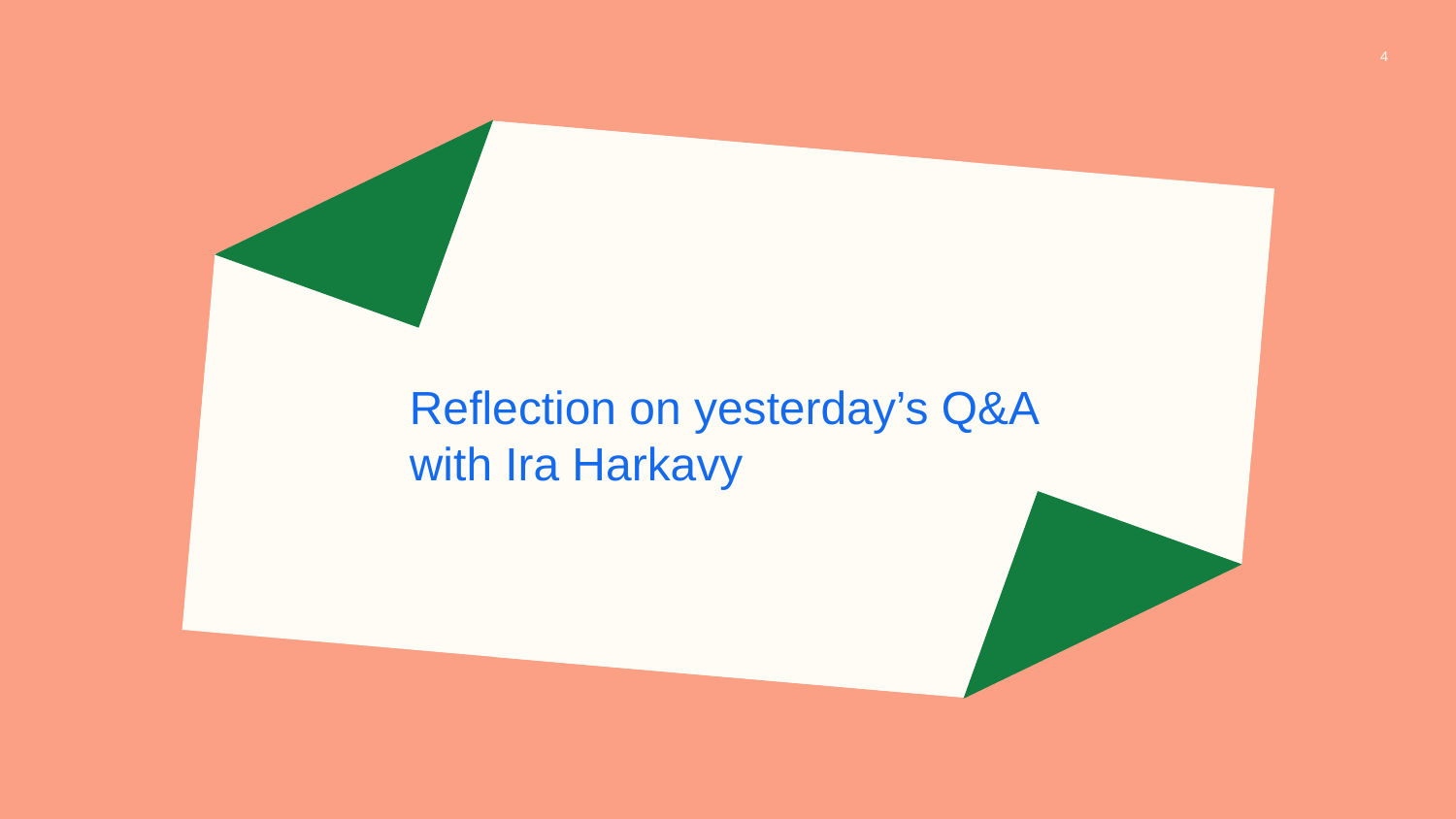

4
# Reflection on yesterday’s Q&A with Ira Harkavy